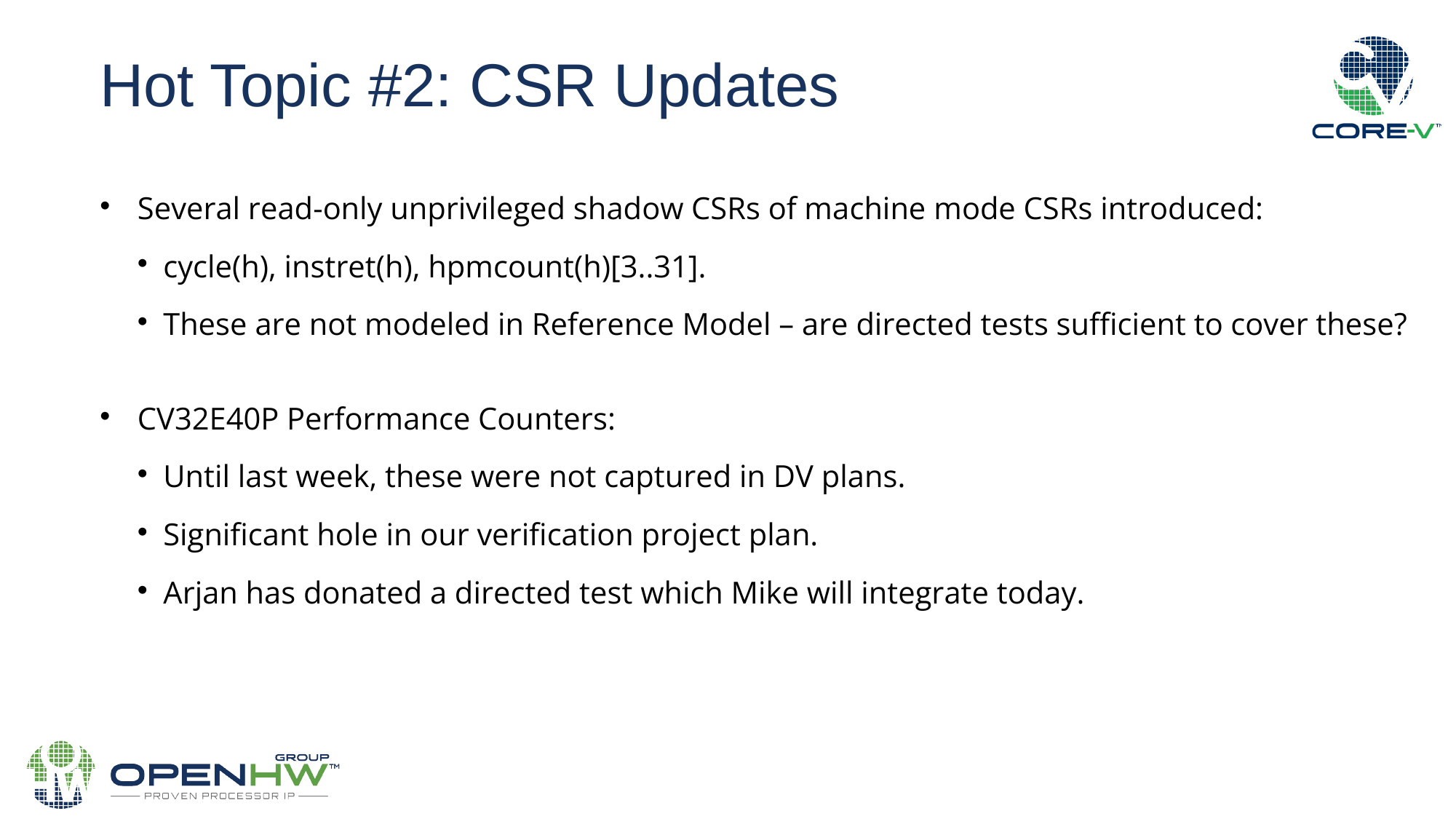

Hot Topic #2: CSR Updates
Several read-only unprivileged shadow CSRs of machine mode CSRs introduced:
cycle(h), instret(h), hpmcount(h)[3..31].
These are not modeled in Reference Model – are directed tests sufficient to cover these?
CV32E40P Performance Counters:
Until last week, these were not captured in DV plans.
Significant hole in our verification project plan.
Arjan has donated a directed test which Mike will integrate today.